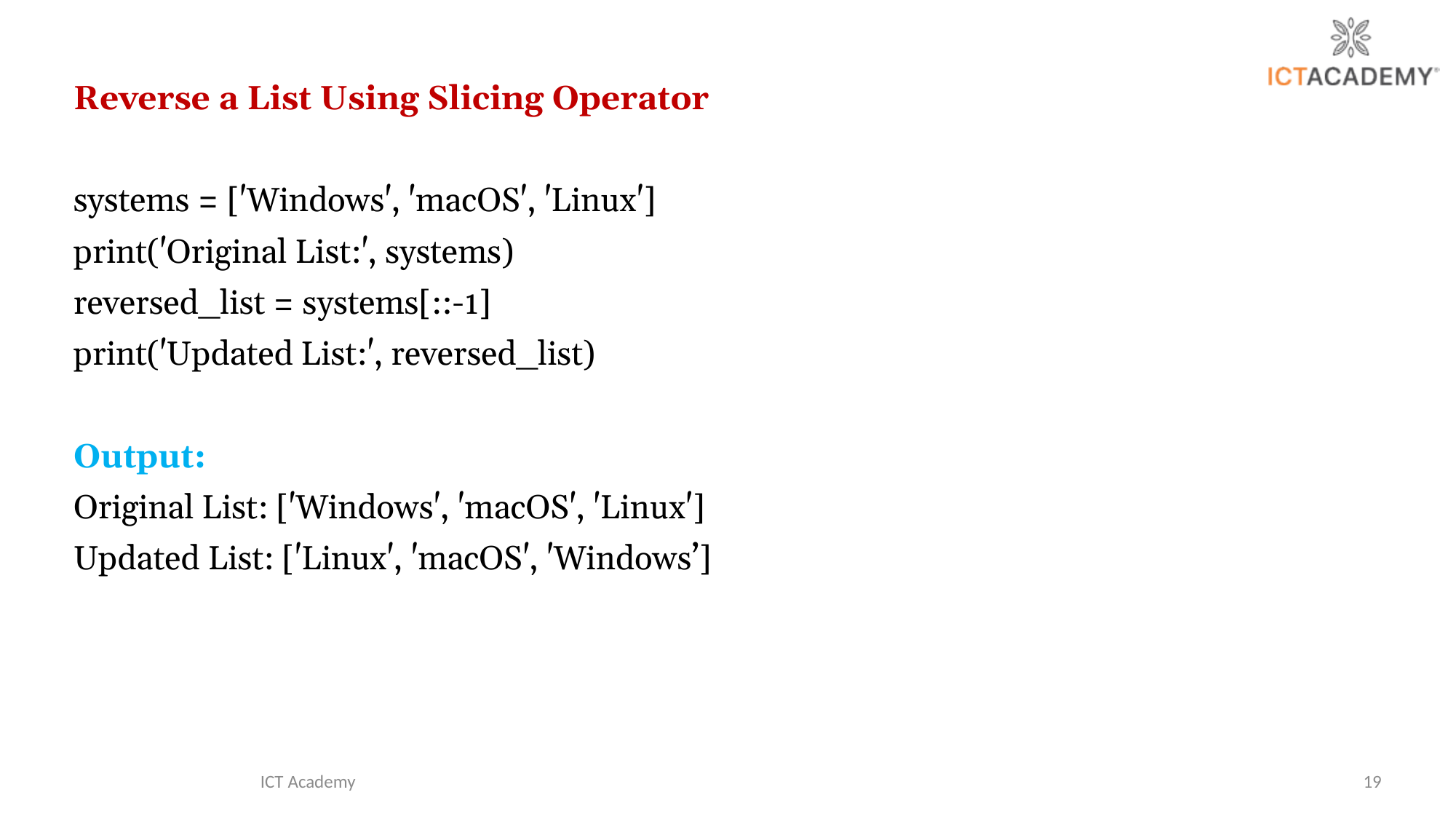

Reverse a List Using Slicing Operator

systems = ['Windows', 'macOS', 'Linux']
print('Original List:', systems)
reversed_list = systems[::-1]
print('Updated List:', reversed_list)

Output:
Original List: ['Windows', 'macOS', 'Linux']
Updated List: ['Linux', 'macOS', 'Windows’]

ICT Academy
19